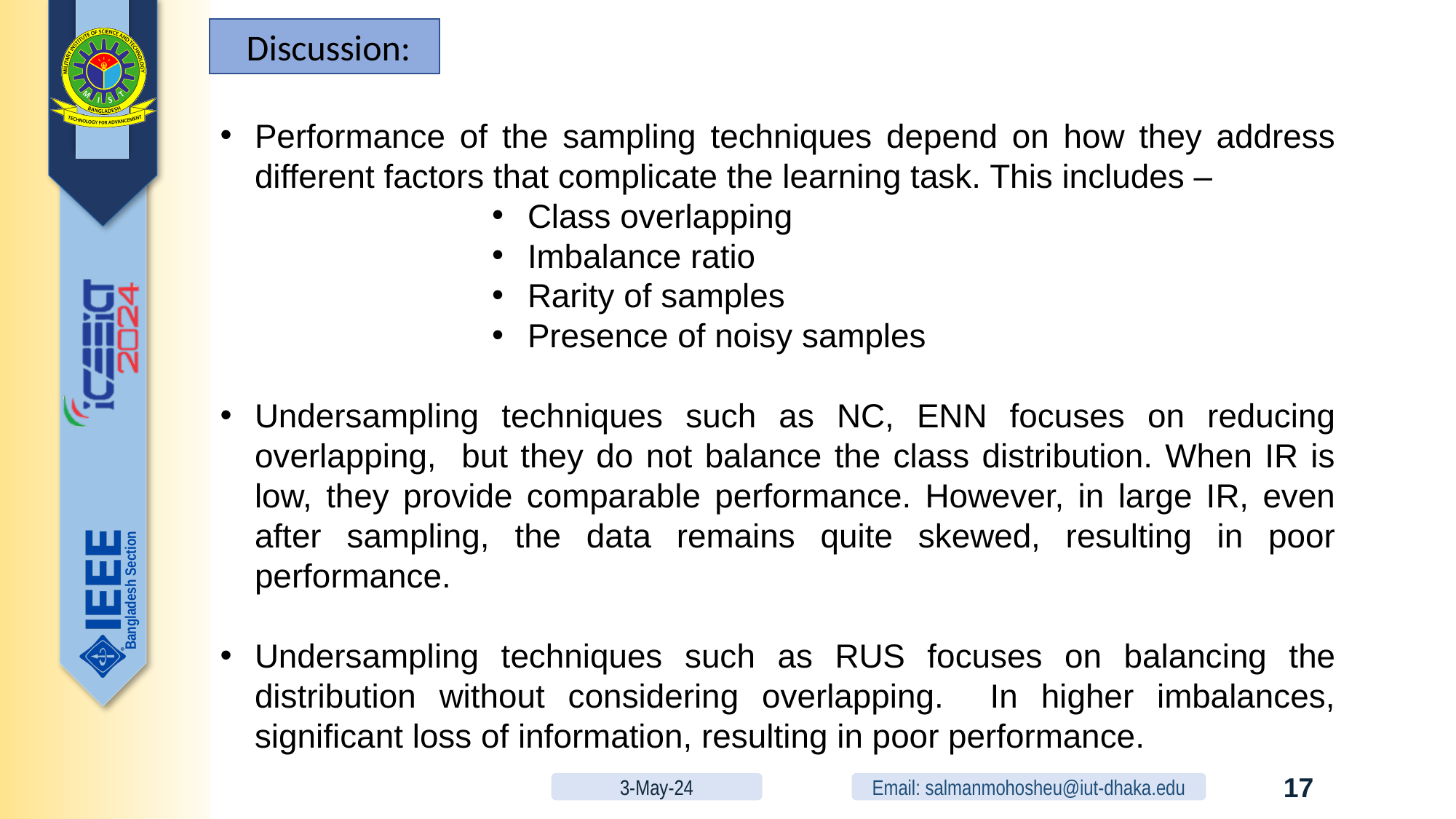

Discussion:
Performance of the sampling techniques depend on how they address different factors that complicate the learning task. This includes –
Class overlapping
Imbalance ratio
Rarity of samples
Presence of noisy samples

Undersampling techniques such as NC, ENN focuses on reducing overlapping,  but they do not balance the class distribution. When IR is low, they provide comparable performance. However, in large IR, even after sampling, the data remains quite skewed, resulting in poor performance.

Undersampling techniques such as RUS focuses on balancing the distribution without considering overlapping.  In higher imbalances, significant loss of information, resulting in poor performance.

3-May-24
Email: salmanmohosheu@iut-dhaka.edu
17